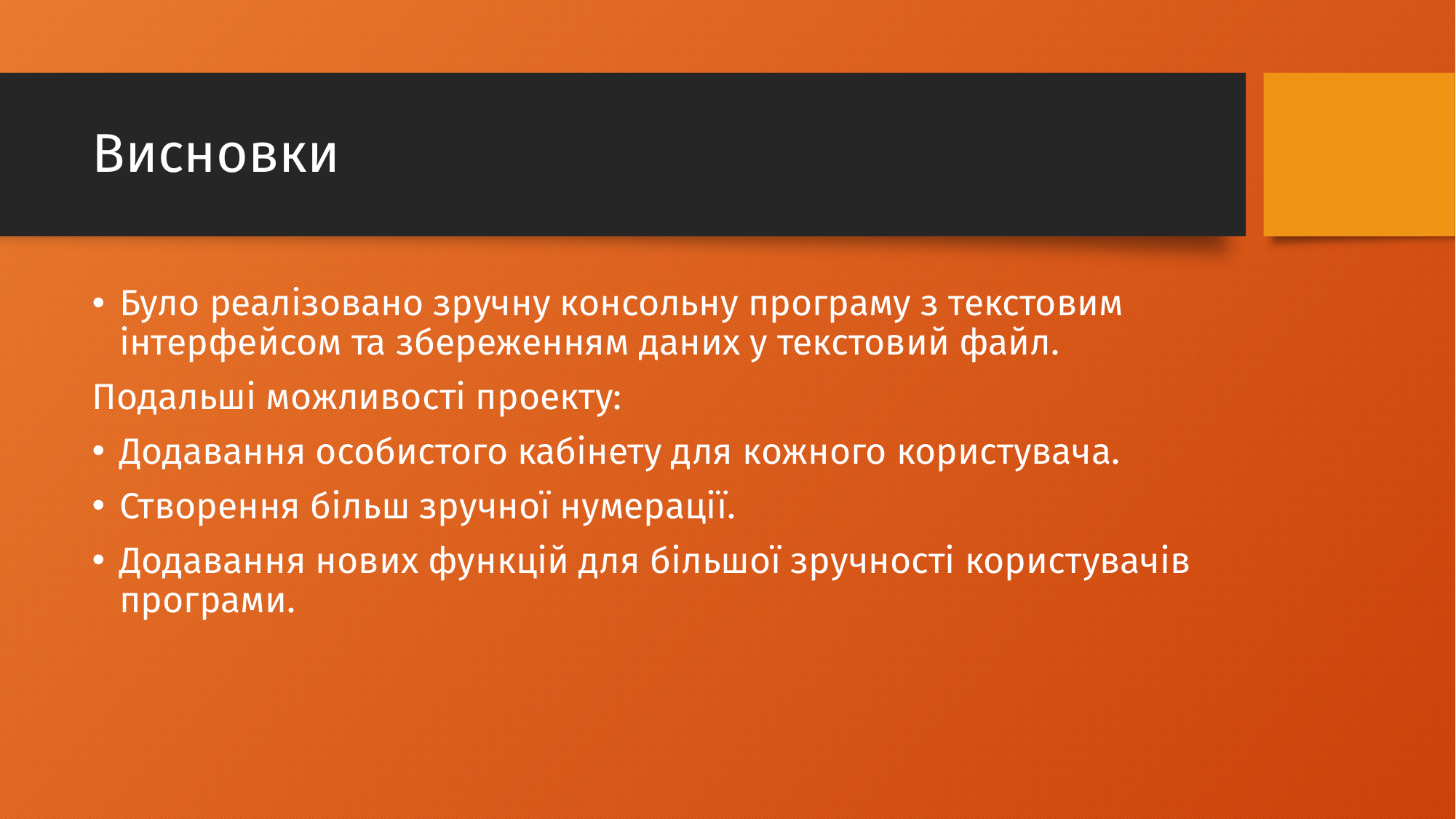

# Висновки
Було реалізовано зручну консольну програму з текстовим інтерфейсом та збереженням даних у текстовий файл.
Подальші можливості проекту:
Додавання особистого кабінету для кожного користувача.
Створення більш зручної нумерації.
Додавання нових функцій для більшої зручності користувачів програми.